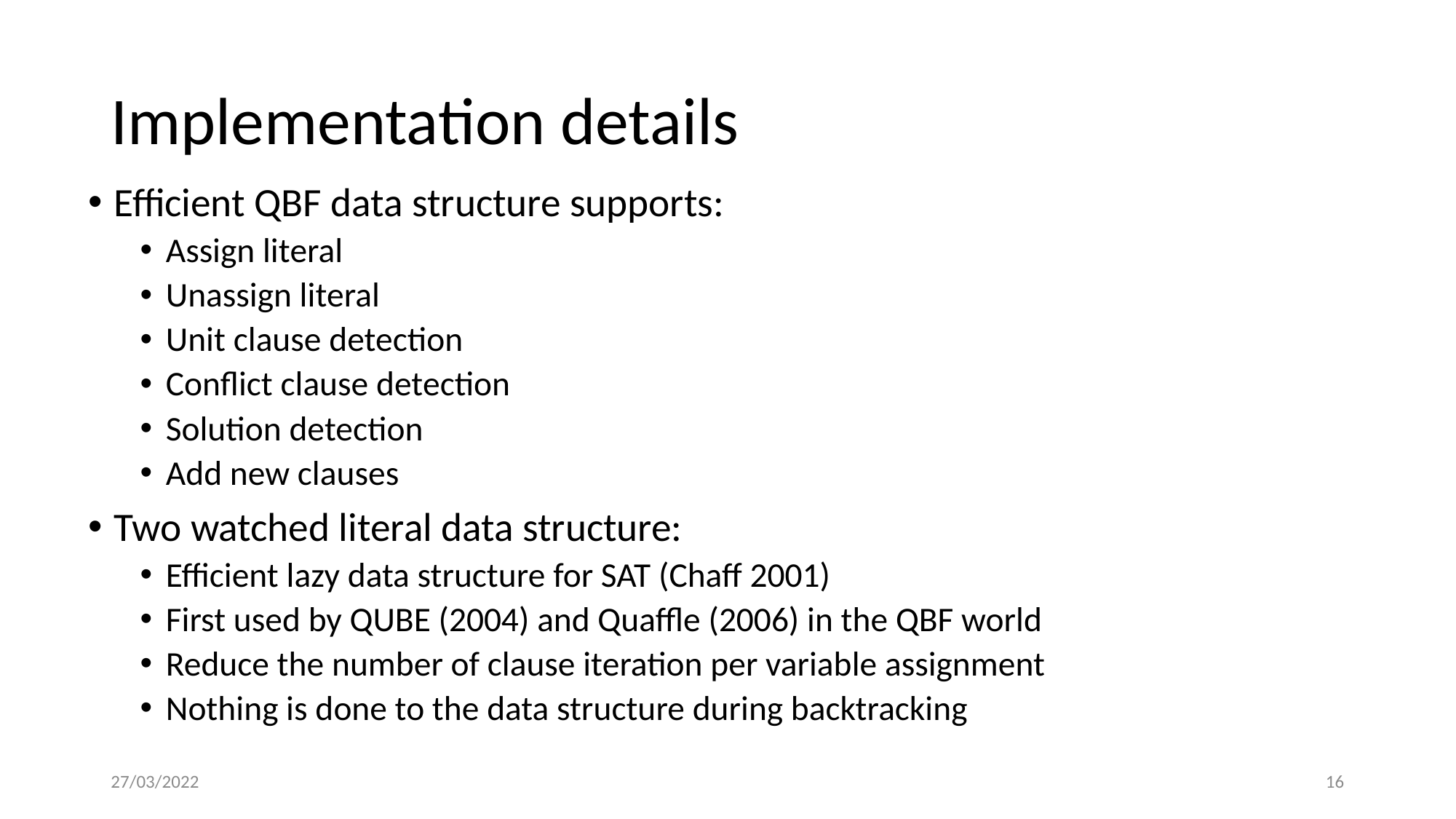

# Implementation details
Efficient QBF data structure supports:
Assign literal
Unassign literal
Unit clause detection
Conflict clause detection
Solution detection
Add new clauses
Two watched literal data structure:
Efficient lazy data structure for SAT (Chaff 2001)
First used by QUBE (2004) and Quaffle (2006) in the QBF world
Reduce the number of clause iteration per variable assignment
Nothing is done to the data structure during backtracking

27/03/2022
16